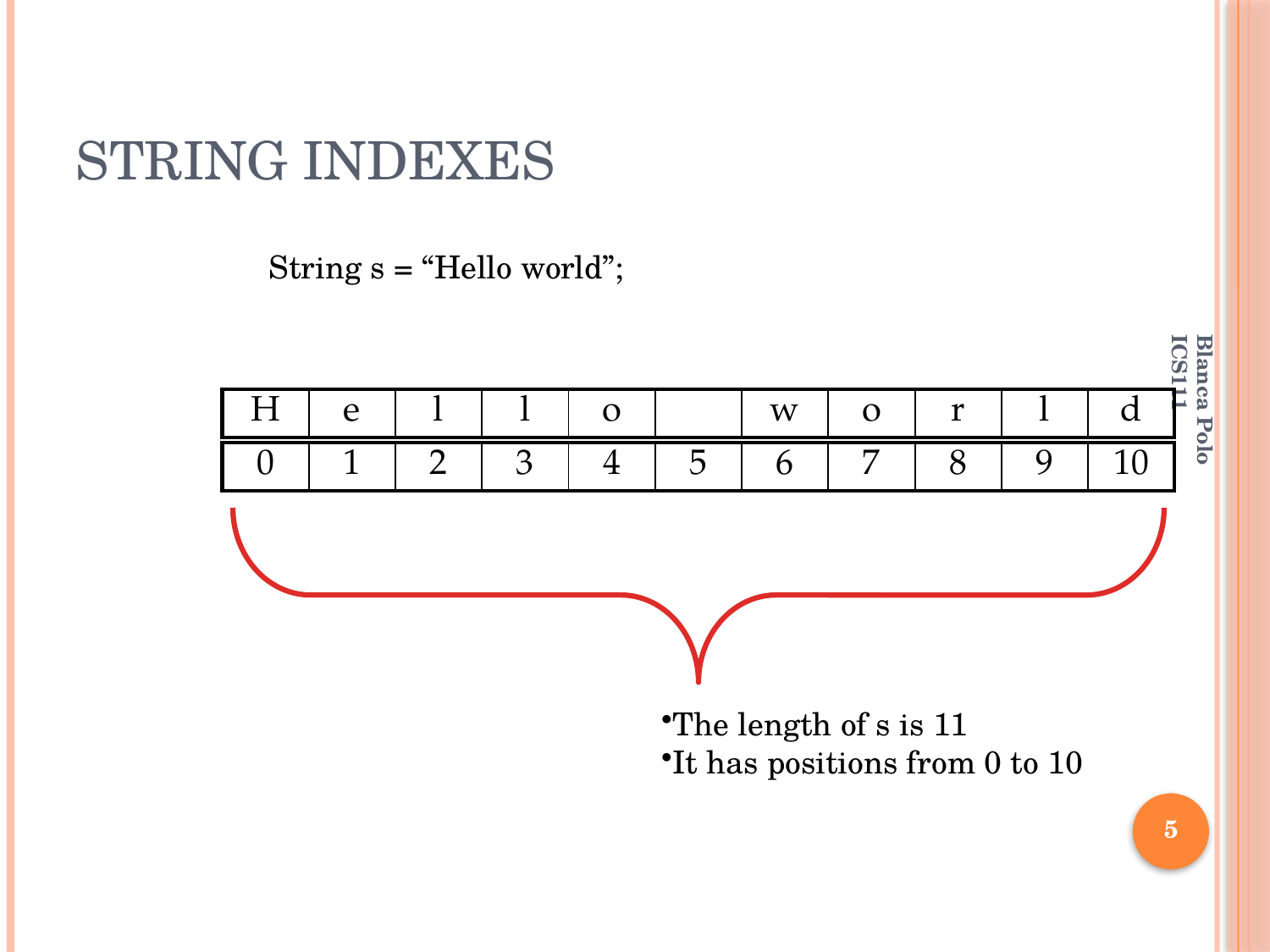

# String Indexes

String s = “Hello world”;
| H | e | l | l | o |  | w | o | r | l | d |
| --- | --- | --- | --- | --- | --- | --- | --- | --- | --- | --- |
| 0 | 1 | 2 | 3 | 4 | 5 | 6 | 7 | 8 | 9 | 10 |
| --- | --- | --- | --- | --- | --- | --- | --- | --- | --- | --- |
5
The length of s is 11
It has positions from 0 to 10
Blanca Polo
ICS111